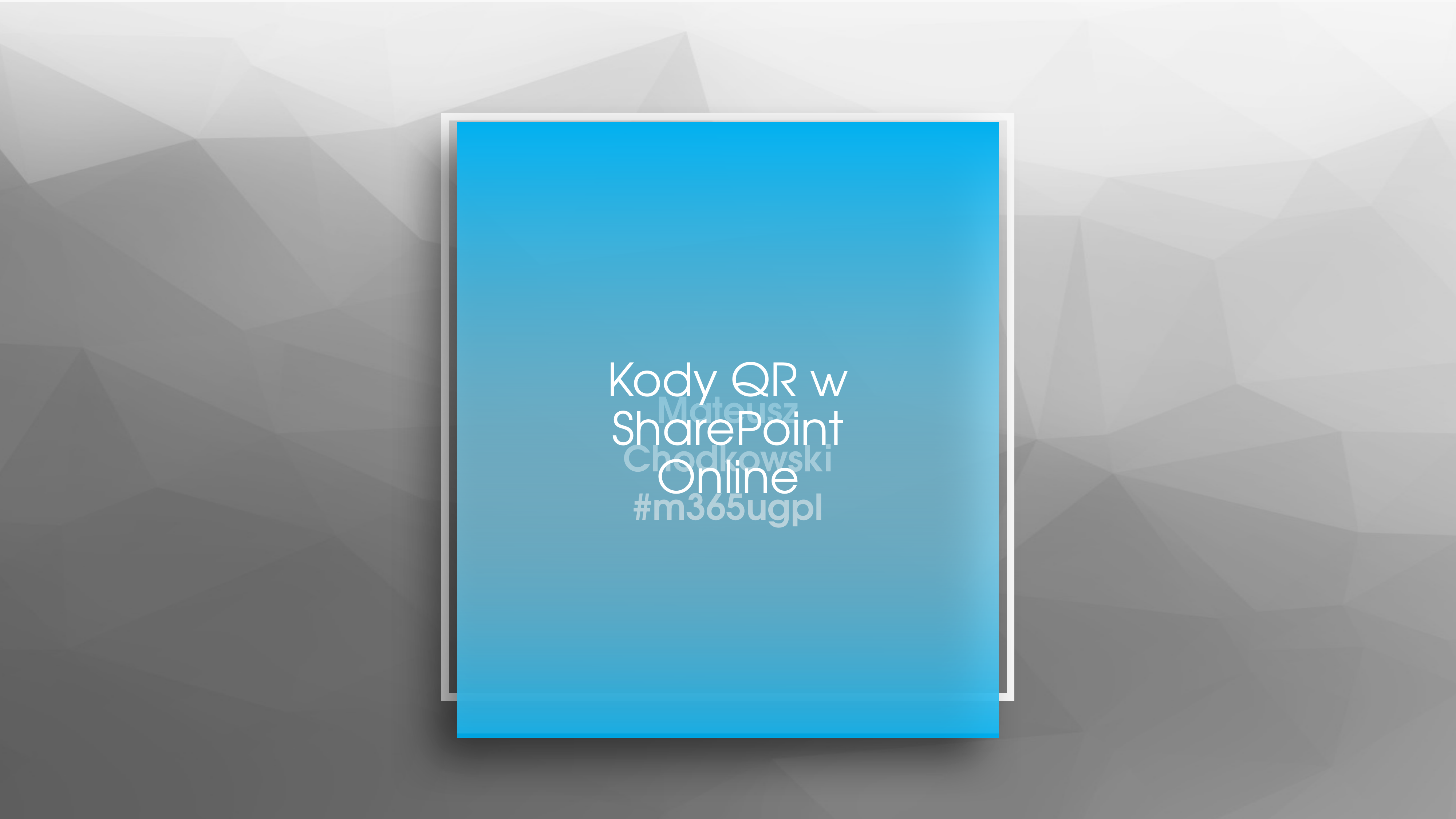

Kody QR w SharePoint Online

Mateusz Chodkowski
#m365ugpl